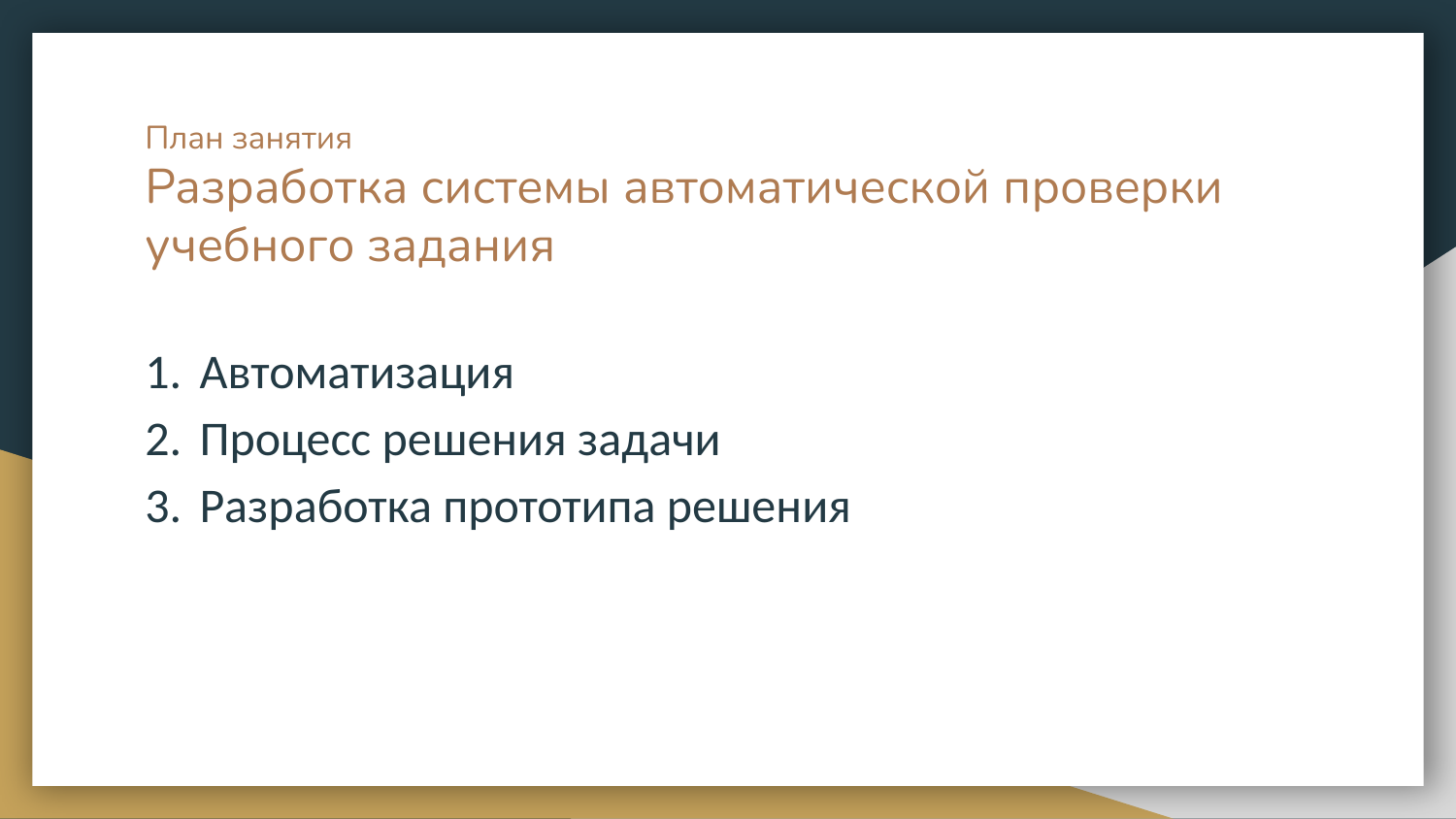

# План занятия Разработка системы автоматической проверки учебного задания
Автоматизация
Процесс решения задачи
Разработка прототипа решения